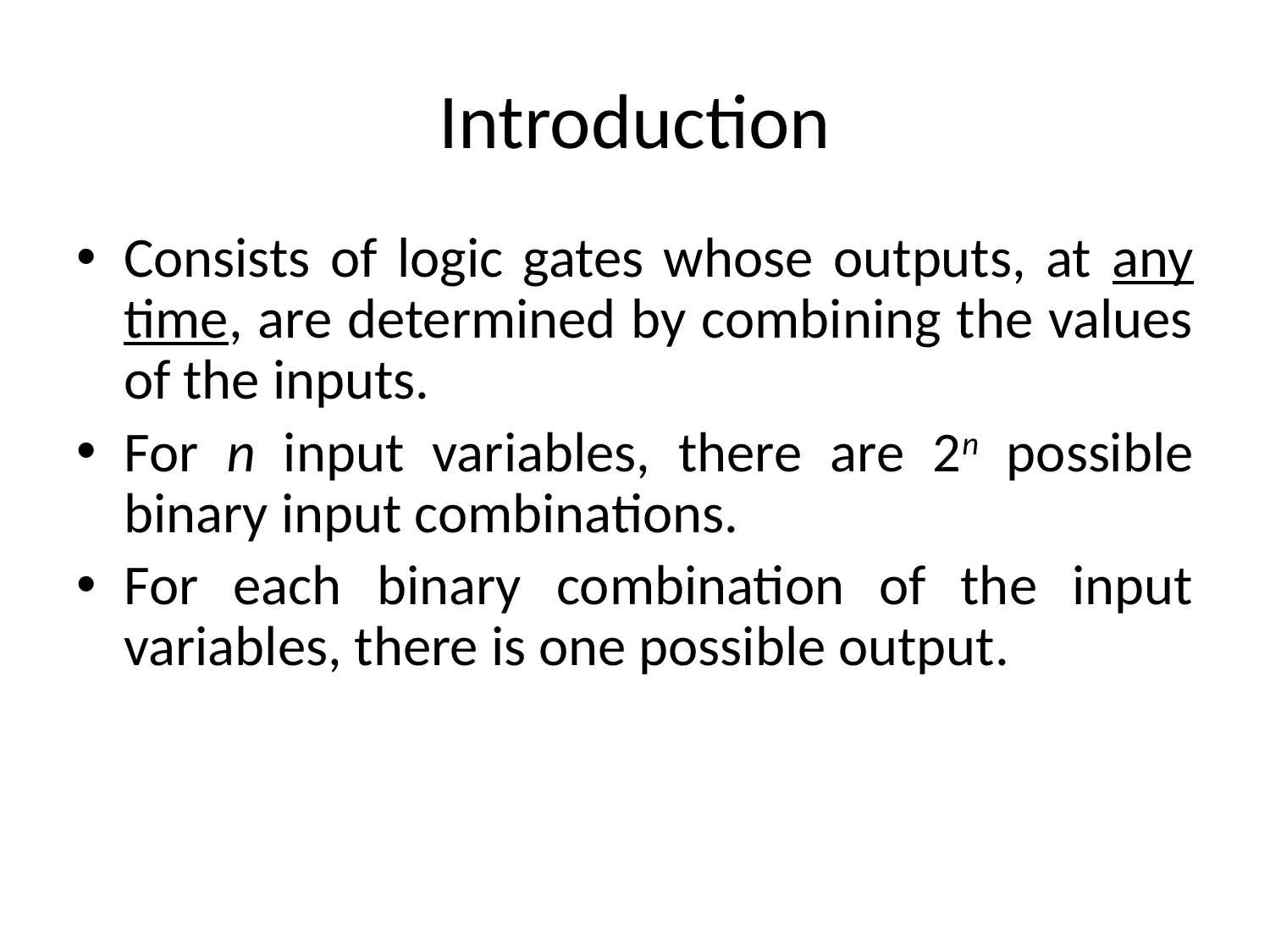

# Introduction
Consists of logic gates whose outputs, at any time, are determined by combining the values of the inputs.
For n input variables, there are 2n possible binary input combinations.
For each binary combination of the input variables, there is one possible output.